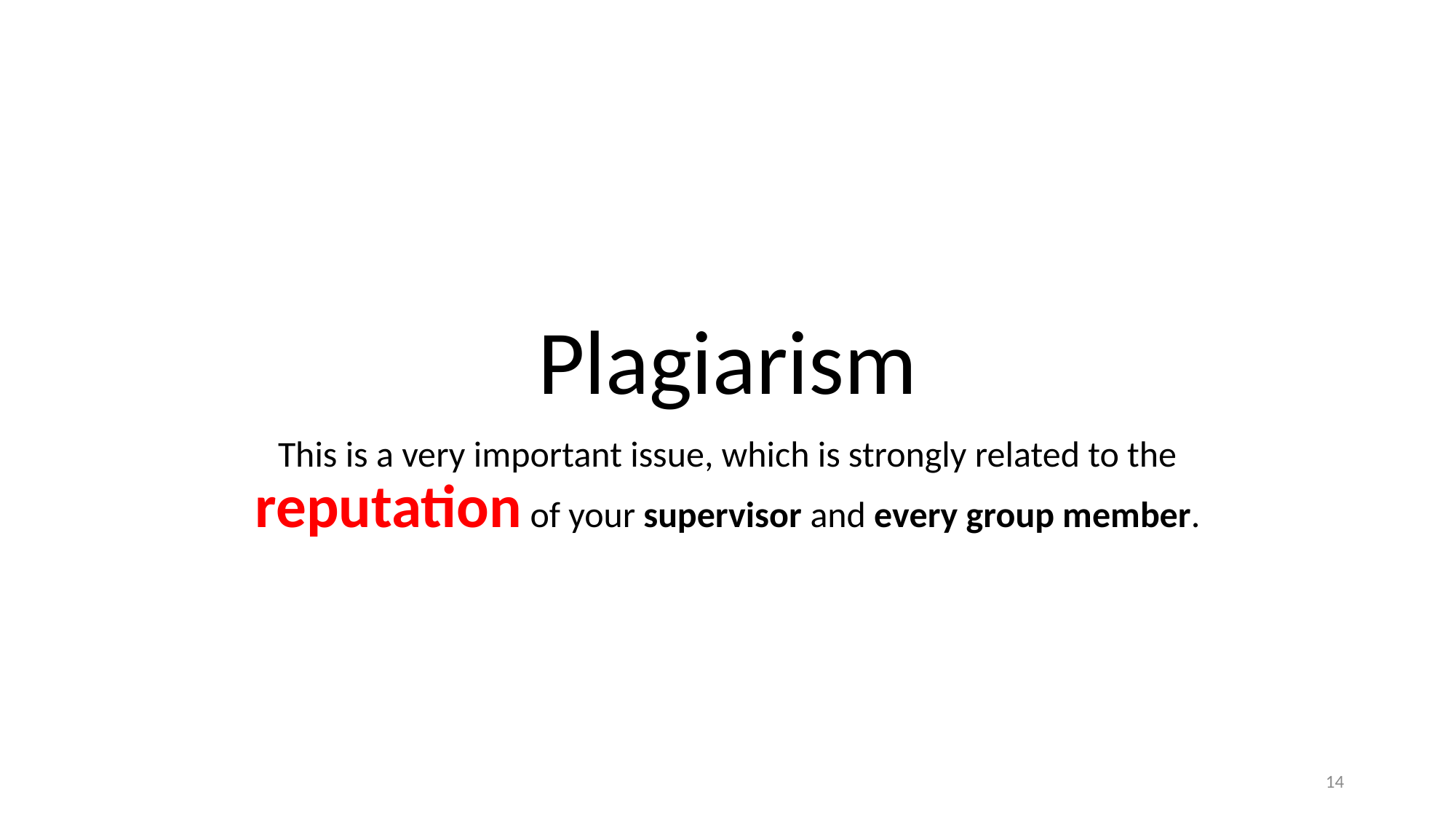

# Plagiarism
This is a very important issue, which is strongly related to the reputation of your supervisor and every group member.
14